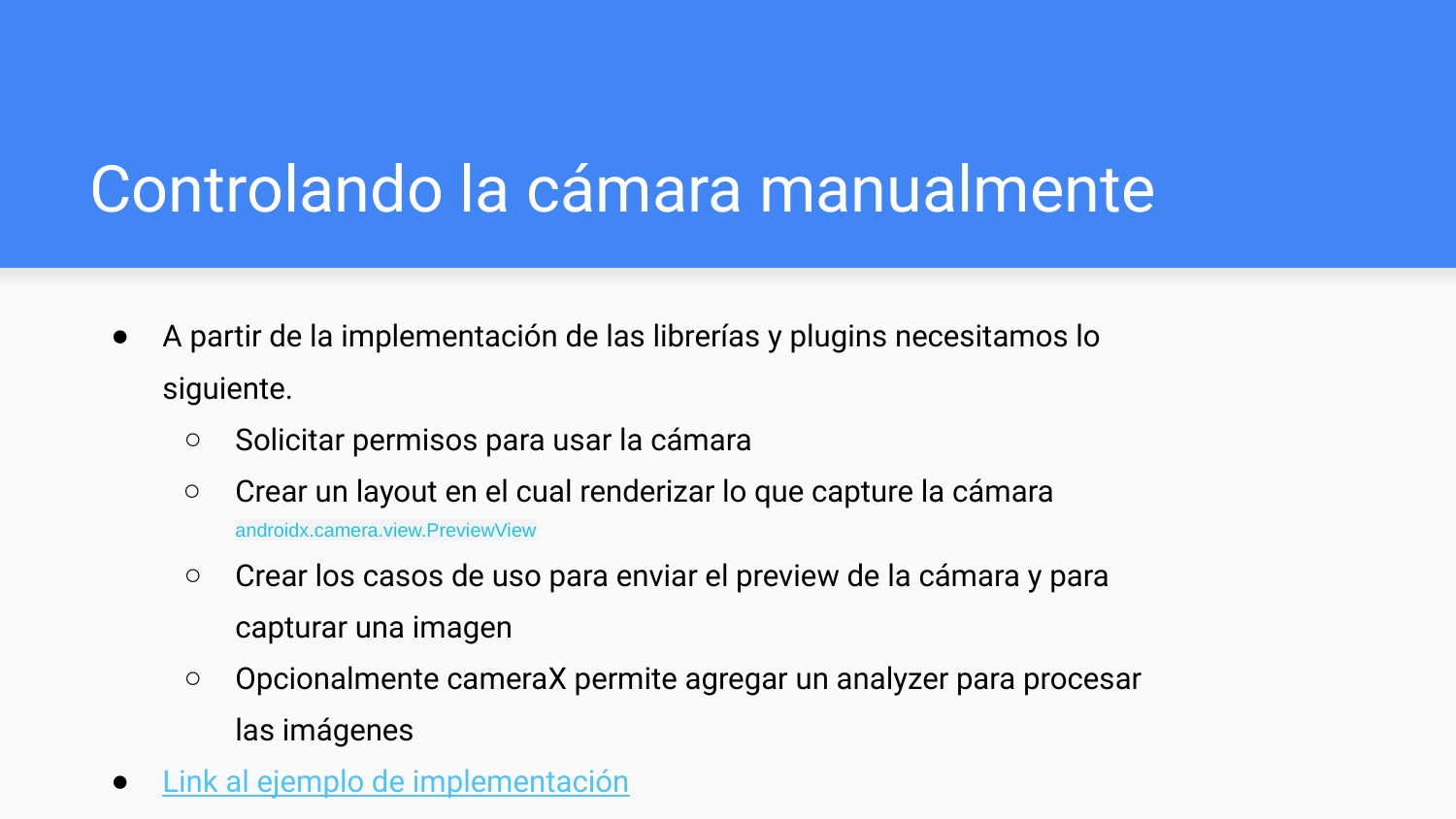

# Controlando la cámara manualmente
A partir de la implementación de las librerías y plugins necesitamos lo siguiente.
Solicitar permisos para usar la cámara
Crear un layout en el cual renderizar lo que capture la cámara androidx.camera.view.PreviewView
Crear los casos de uso para enviar el preview de la cámara y para capturar una imagen
Opcionalmente cameraX permite agregar un analyzer para procesar las imágenes
Link al ejemplo de implementación